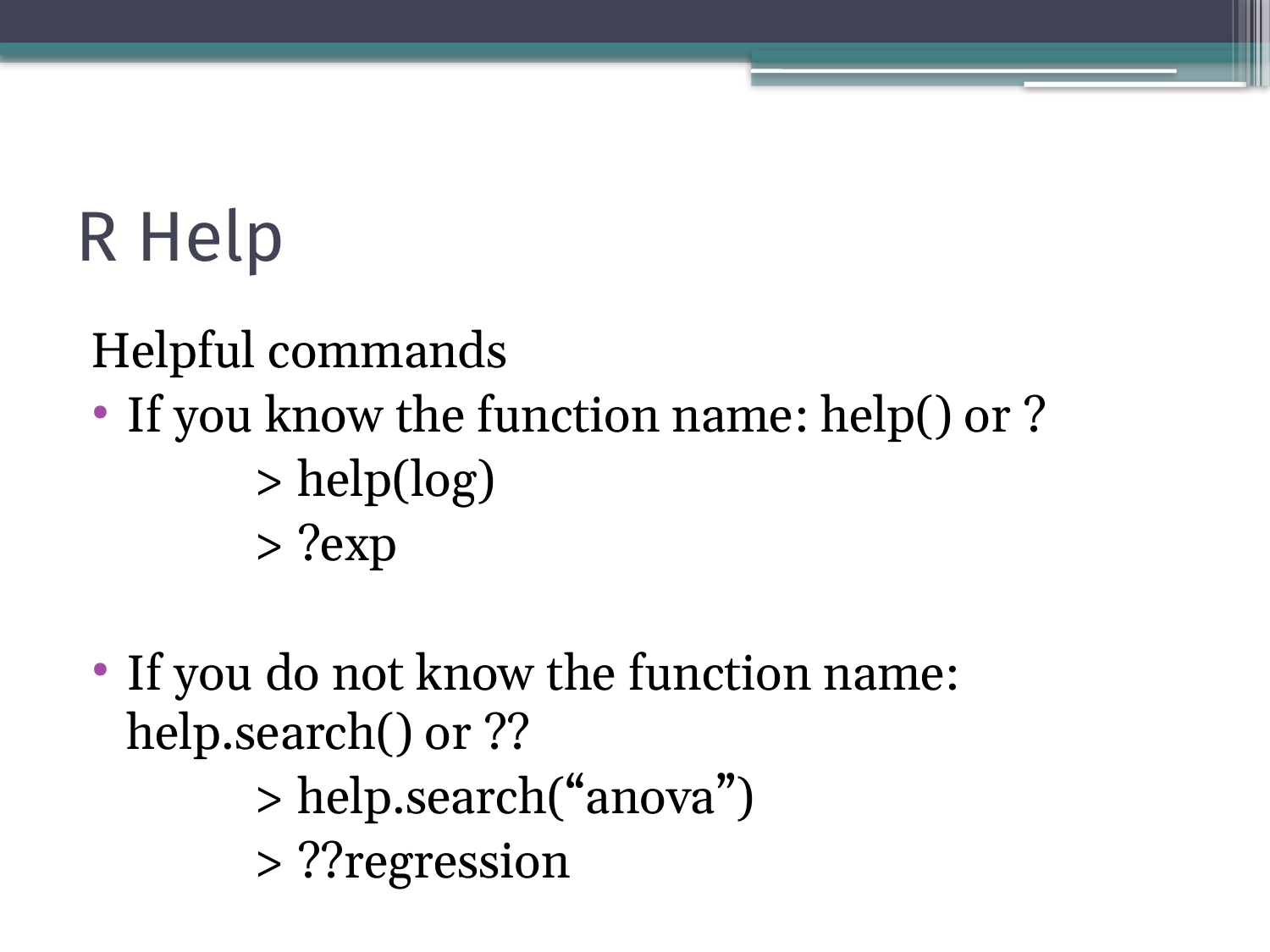

# R Help
Helpful commands
If you know the function name: help() or ?
		> help(log)
		> ?exp

If you do not know the function name: help.search() or ??
		> help.search(“anova”)
		> ??regression